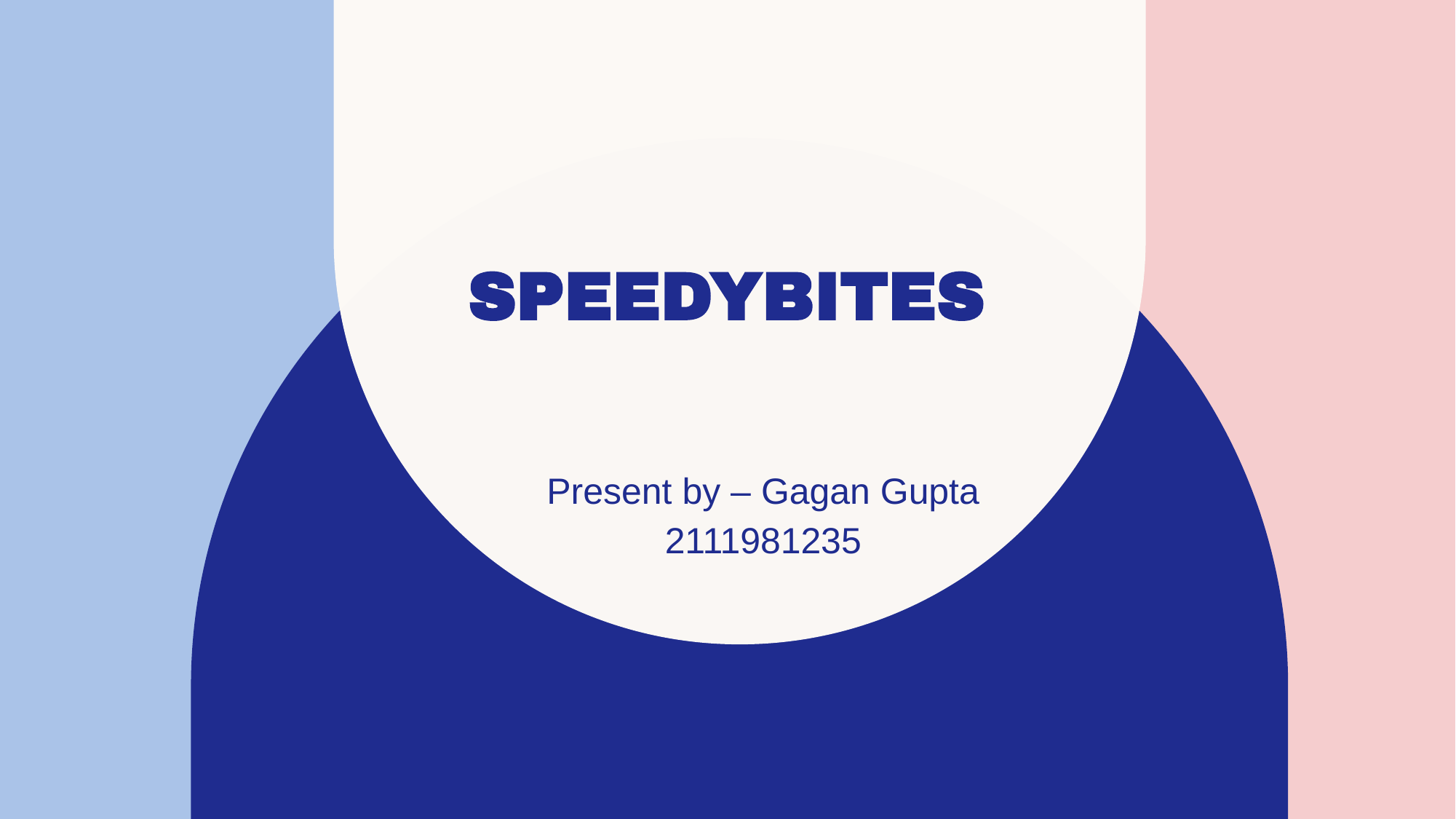

# SpeedyBites
Present by – Gagan Gupta
2111981235